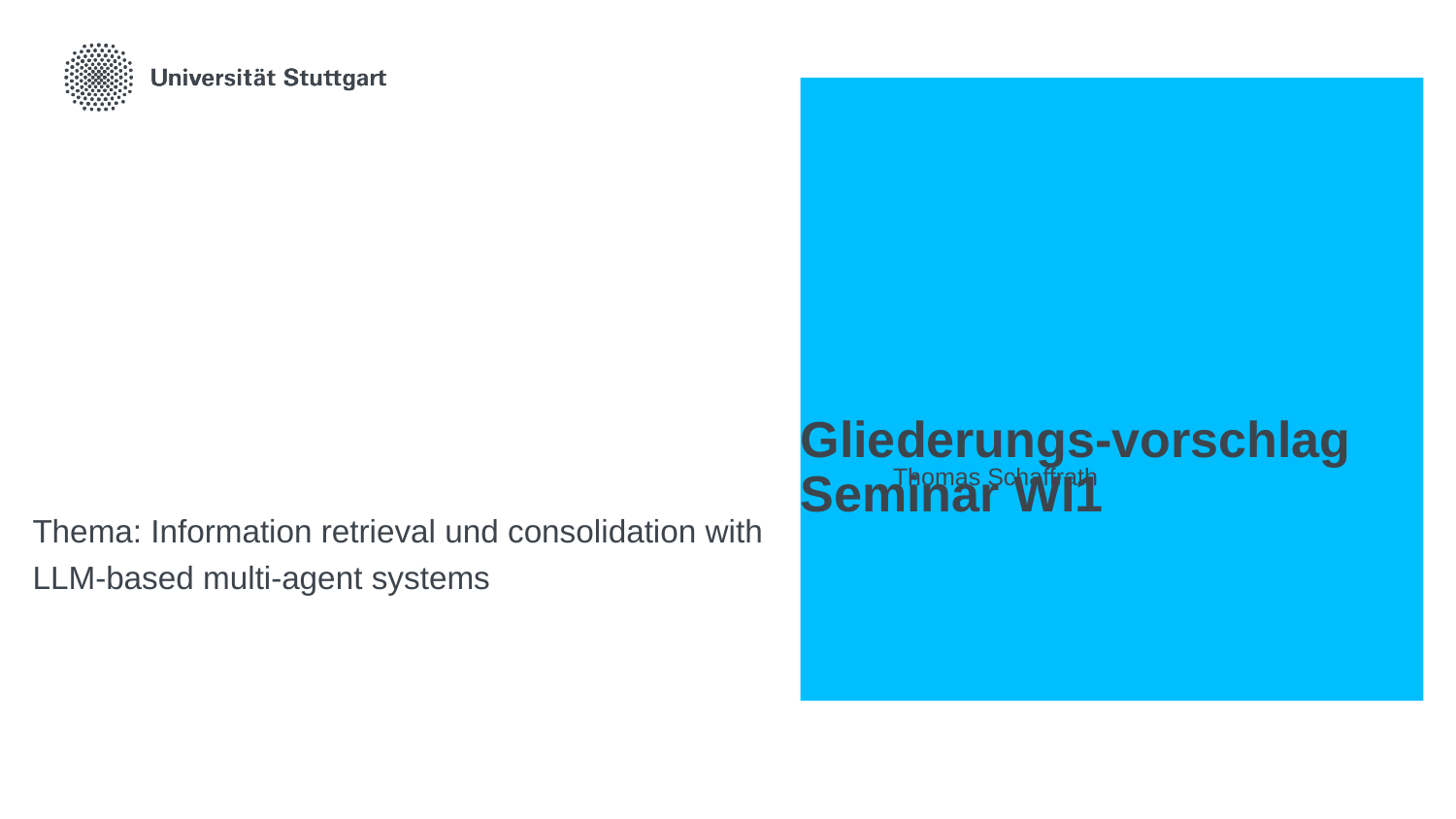

# Gliederungs-vorschlag Seminar WI1

Thomas Schaffrath
Thema: Information retrieval und consolidation with LLM-based multi-agent systems